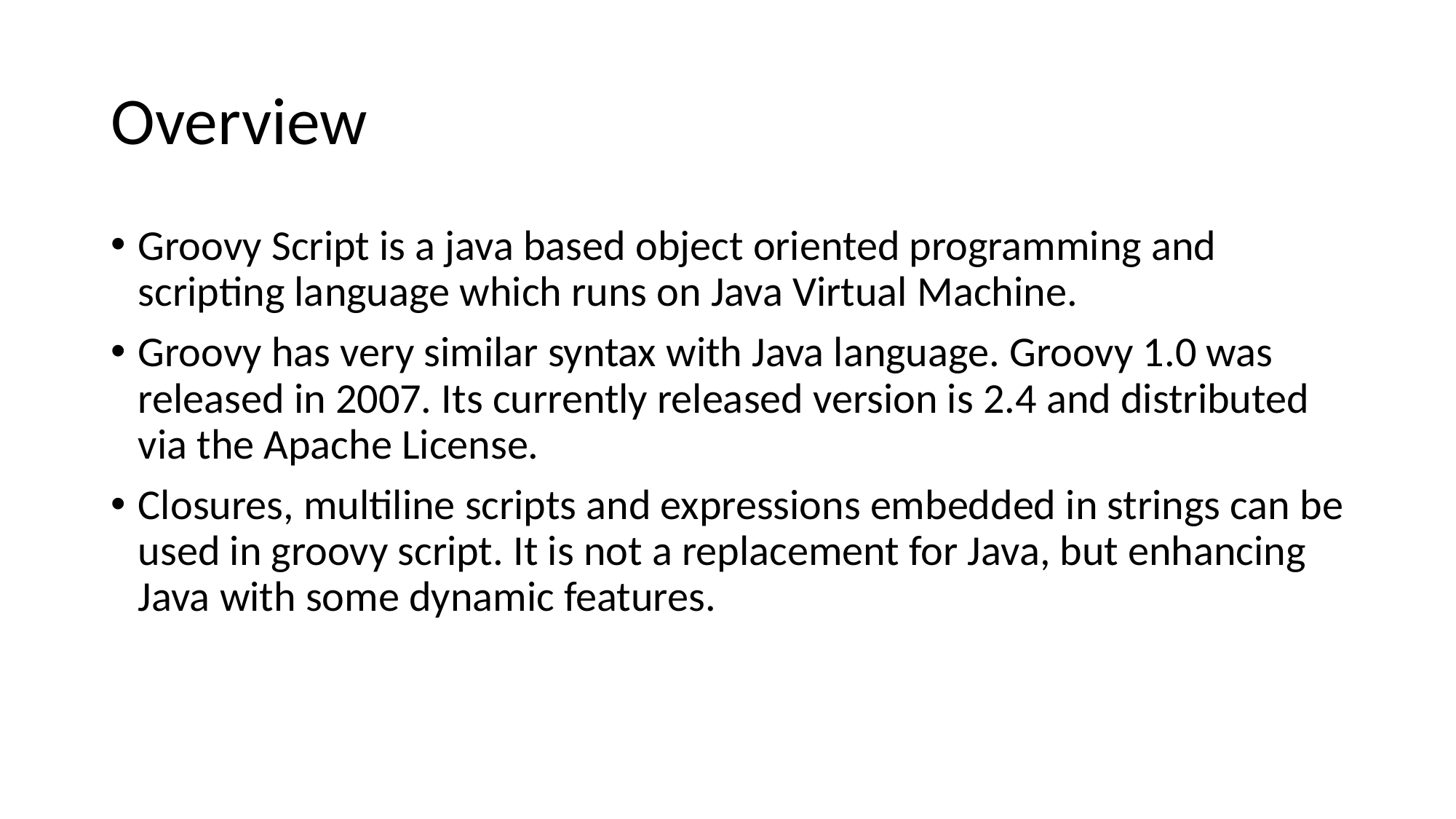

# Overview
Groovy Script is a java based object oriented programming and scripting language which runs on Java Virtual Machine.
Groovy has very similar syntax with Java language. Groovy 1.0 was released in 2007. Its currently released version is 2.4 and distributed via the Apache License.
Closures, multiline scripts and expressions embedded in strings can be used in groovy script. It is not a replacement for Java, but enhancing Java with some dynamic features.